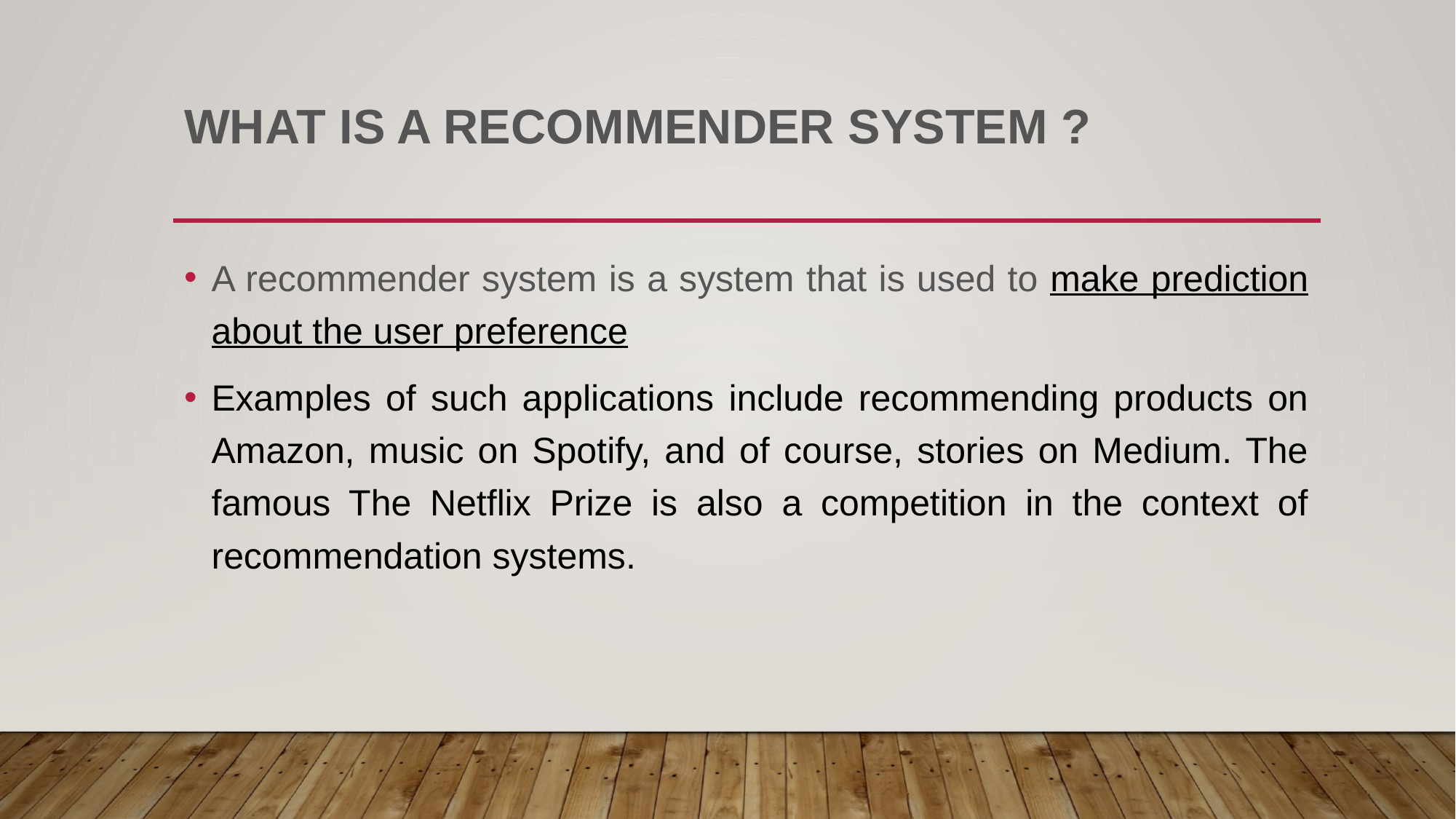

# What is a Recommender System ?
A recommender system is a system that is used to make prediction about the user preference
Examples of such applications include recommending products on Amazon, music on Spotify, and of course, stories on Medium. The famous The Netflix Prize is also a competition in the context of recommendation systems.